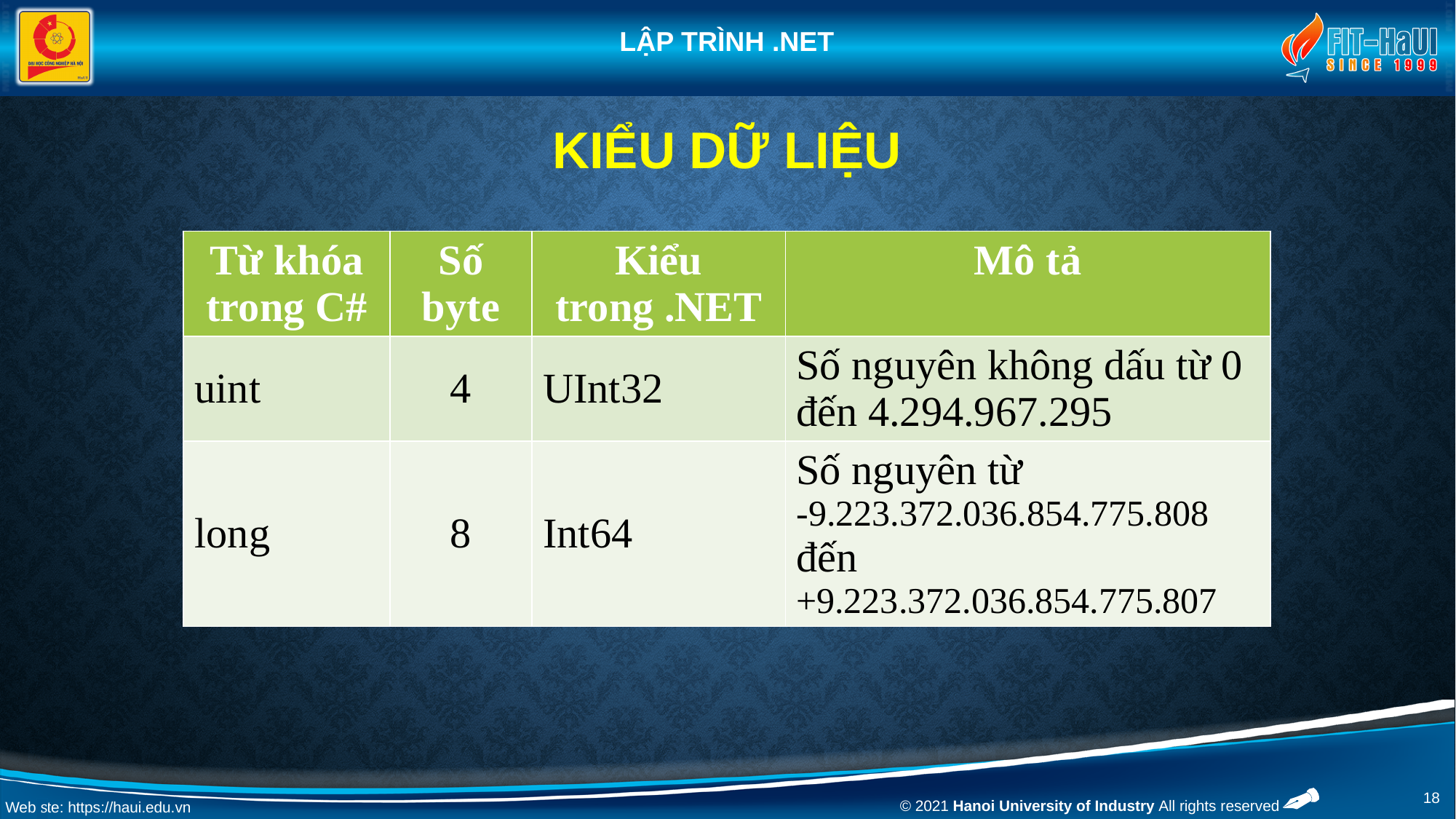

# Kiểu dữ liệu
| Từ khóa trong C# | Số byte | Kiểu trong .NET | Mô tả |
| --- | --- | --- | --- |
| uint | 4 | UInt32 | Số nguyên không dấu từ 0 đến 4.294.967.295 |
| long | 8 | Int64 | Số nguyên từ -9.223.372.036.854.775.808 đến +9.223.372.036.854.775.807 |